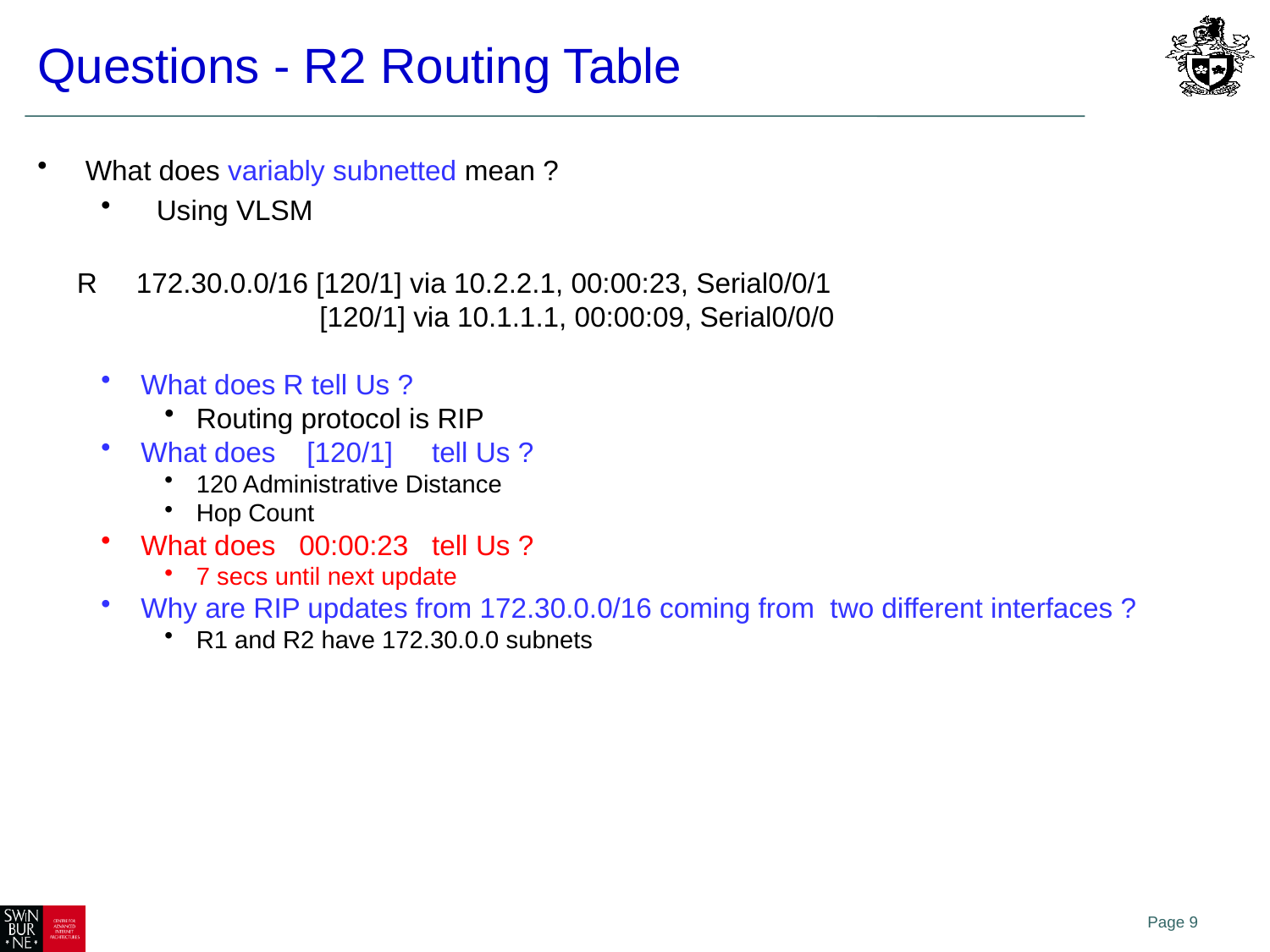

# Questions - R2 Routing Table
What does variably subnetted mean ?
  Using VLSM

     R     172.30.0.0/16 [120/1] via 10.2.2.1, 00:00:23, Serial0/0/1
                                    [120/1] via 10.1.1.1, 00:00:09, Serial0/0/0

What does R tell Us ?
Routing protocol is RIP
What does    [120/1]     tell Us ?
120 Administrative Distance
Hop Count
What does   00:00:23   tell Us ?
7 secs until next update
Why are RIP updates from 172.30.0.0/16 coming from  two different interfaces ?
R1 and R2 have 172.30.0.0 subnets